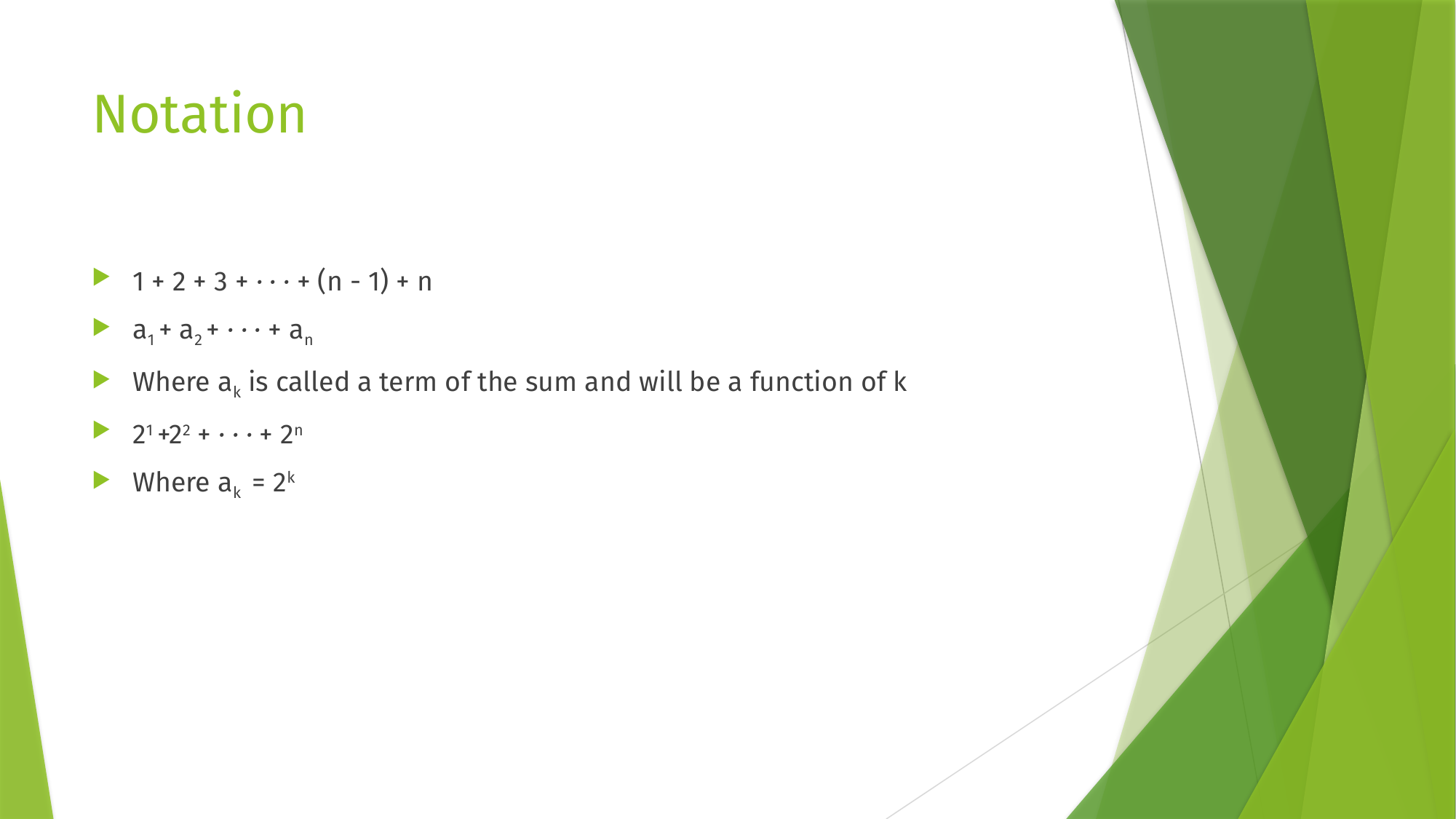

# Notation
1 + 2 + 3 + · · · + (n - 1) + n
a1 + a2 + · · · + an
Where ak is called a term of the sum and will be a function of k
21 +22 + · · · + 2n
Where ak  = 2k